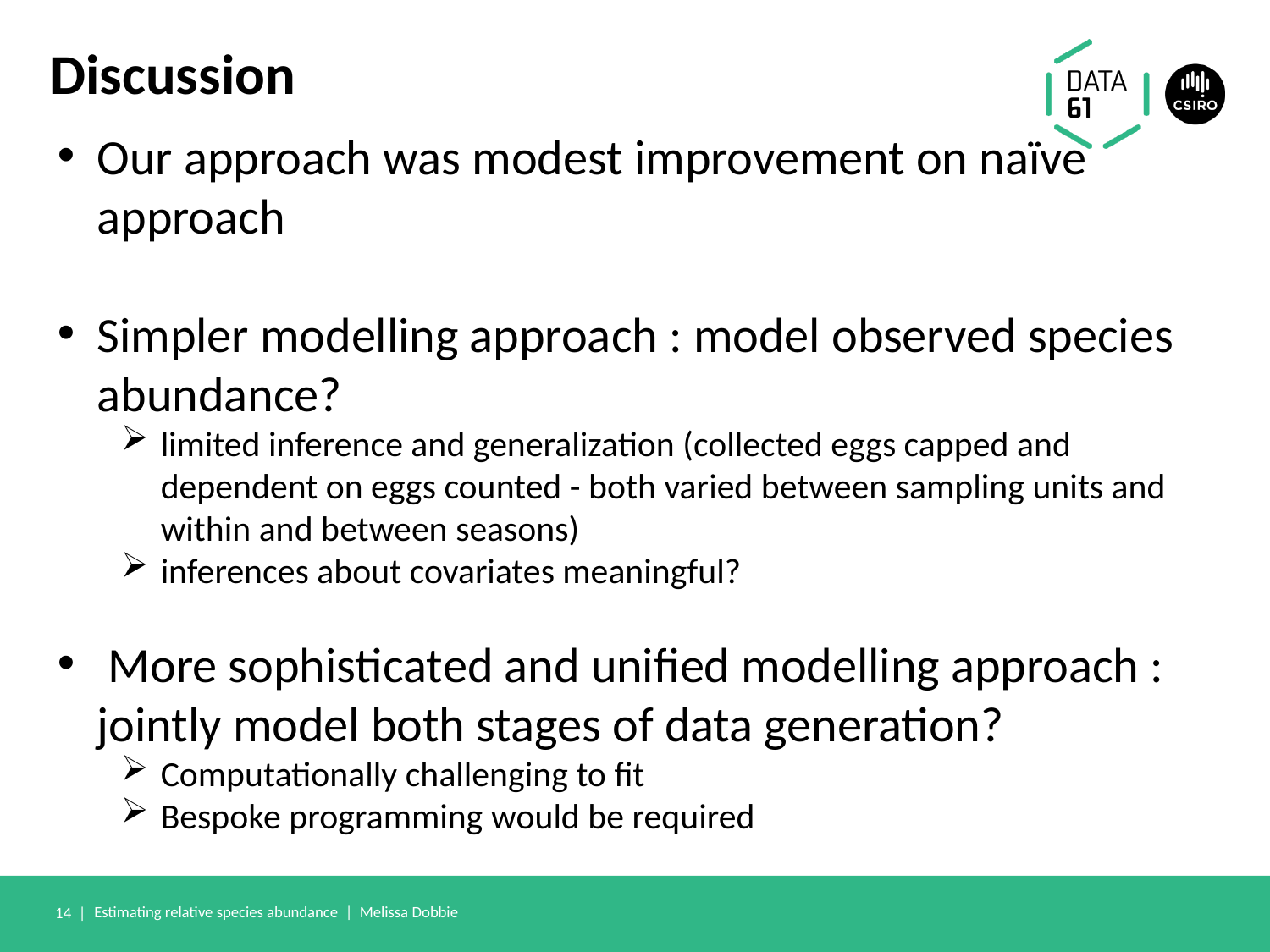

Discussion
Our approach was modest improvement on naïve approach
Simpler modelling approach : model observed species abundance?
limited inference and generalization (collected eggs capped and dependent on eggs counted - both varied between sampling units and within and between seasons)
inferences about covariates meaningful?
 More sophisticated and unified modelling approach : jointly model both stages of data generation?
Computationally challenging to fit
Bespoke programming would be required
14  |
Estimating relative species abundance  |  Melissa Dobbie